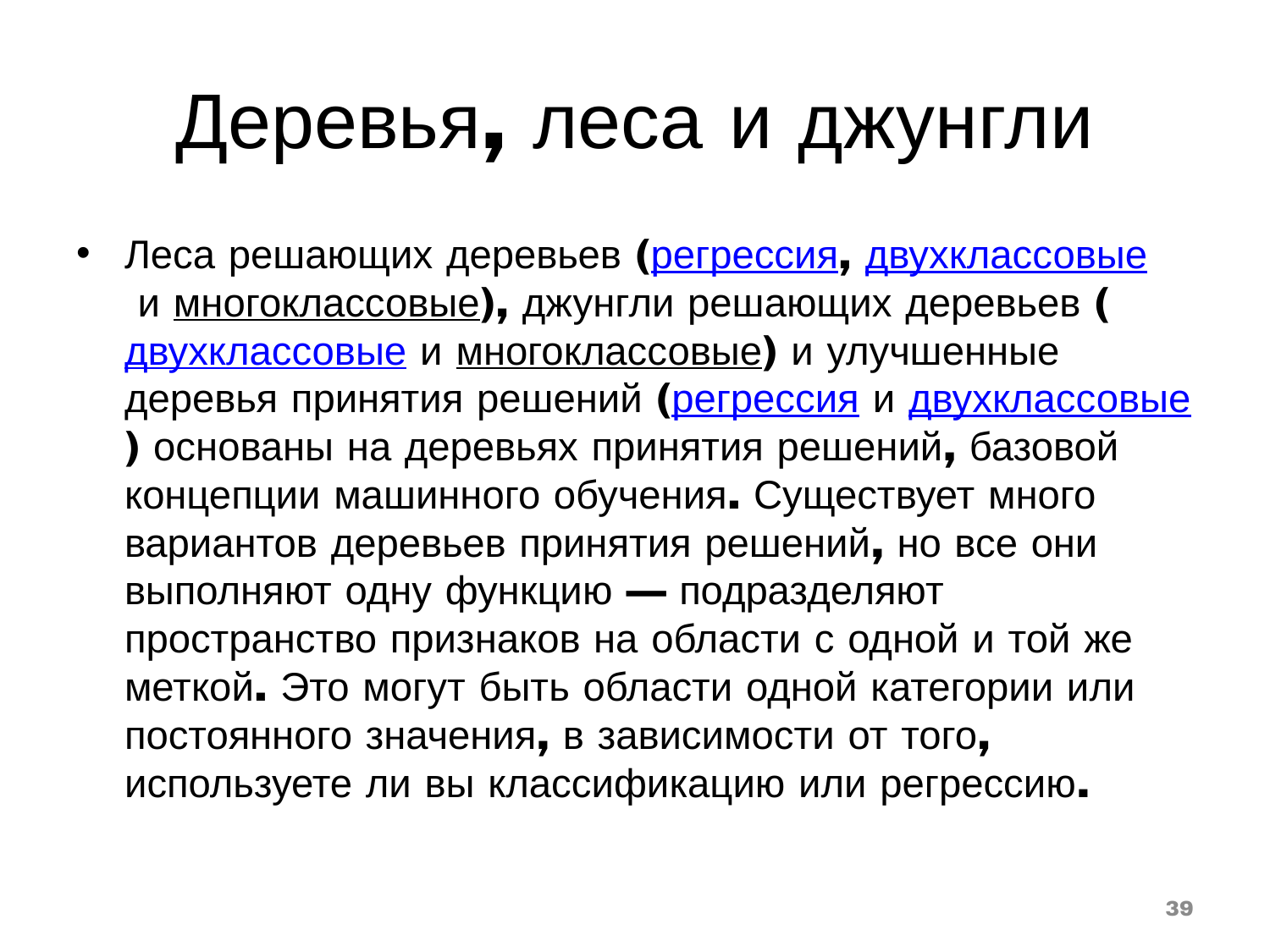

# Деревья, леса и джунгли
Леса решающих деревьев (регрессия, двухклассовые и многоклассовые), джунгли решающих деревьев (двухклассовые и многоклассовые) и улучшенные деревья принятия решений (регрессия и двухклассовые) основаны на деревьях принятия решений, базовой концепции машинного обучения. Существует много вариантов деревьев принятия решений, но все они выполняют одну функцию — подразделяют пространство признаков на области с одной и той же меткой. Это могут быть области одной категории или постоянного значения, в зависимости от того, используете ли вы классификацию или регрессию.
39